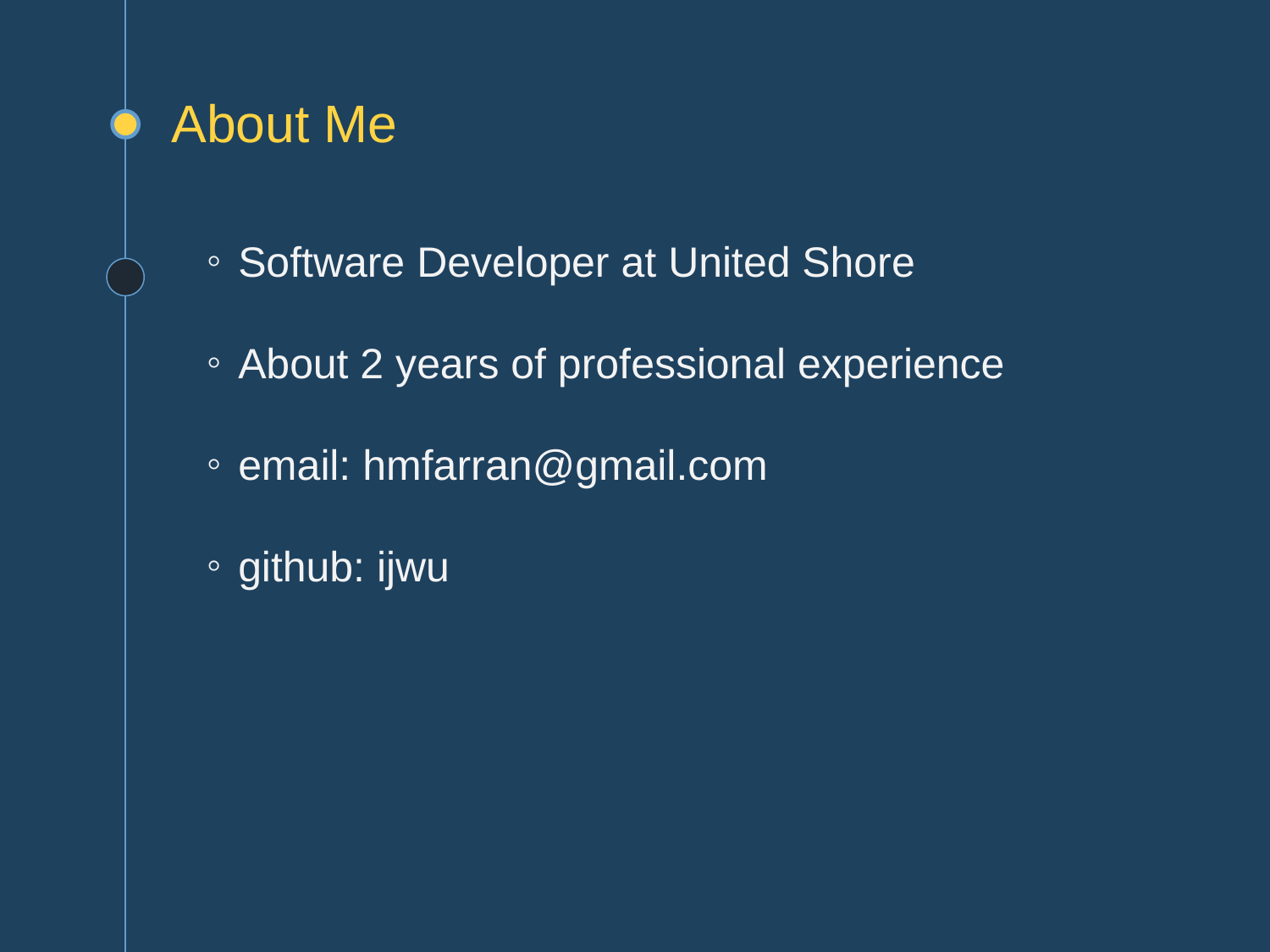

# About Me
Software Developer at United Shore

About 2 years of professional experience

email: hmfarran@gmail.com

github: ijwu